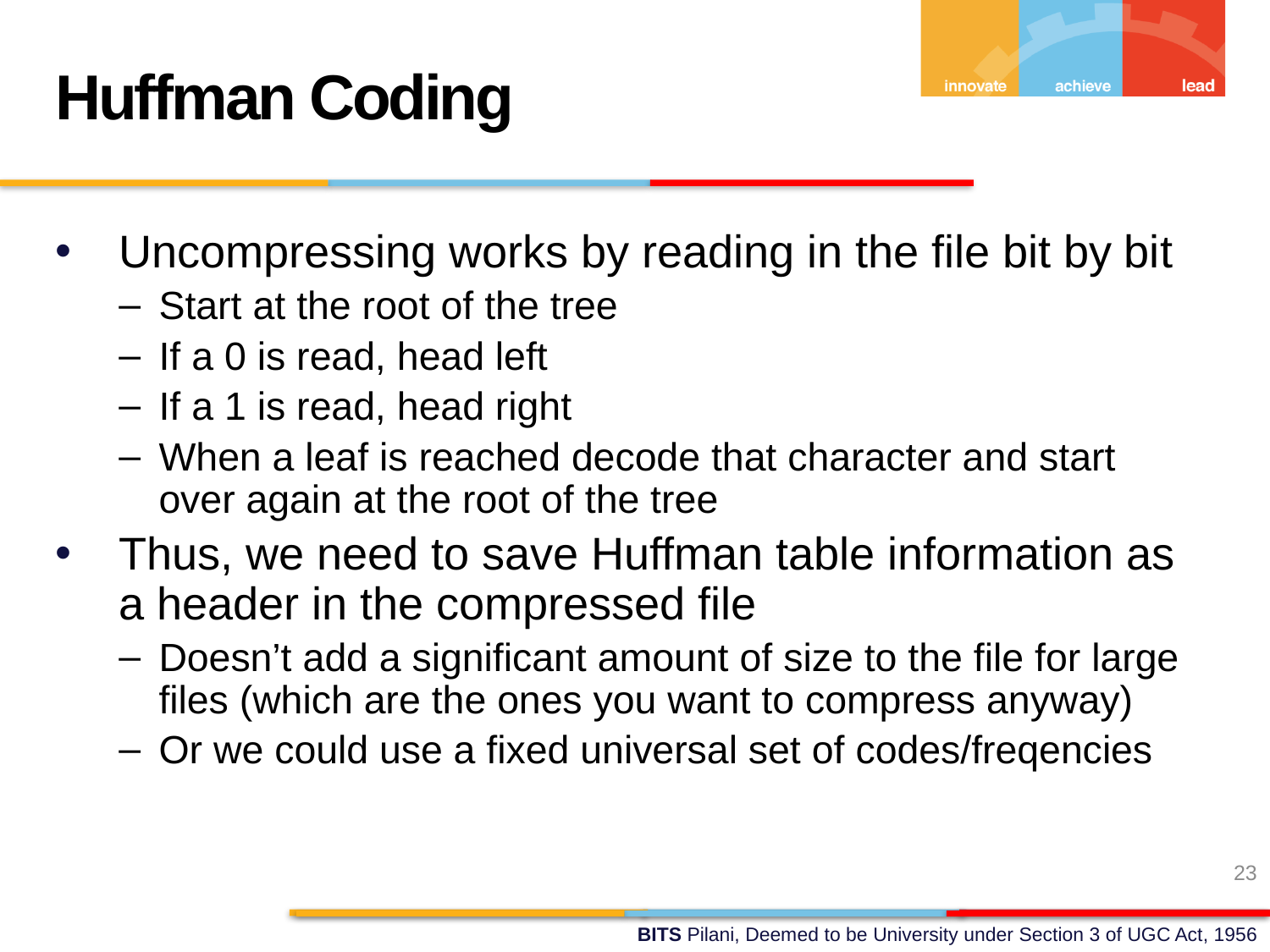

Huffman Coding
Uncompressing works by reading in the file bit by bit
Start at the root of the tree
If a 0 is read, head left
If a 1 is read, head right
When a leaf is reached decode that character and start over again at the root of the tree
Thus, we need to save Huffman table information as a header in the compressed file
Doesn’t add a significant amount of size to the file for large files (which are the ones you want to compress anyway)
Or we could use a fixed universal set of codes/freqencies
23